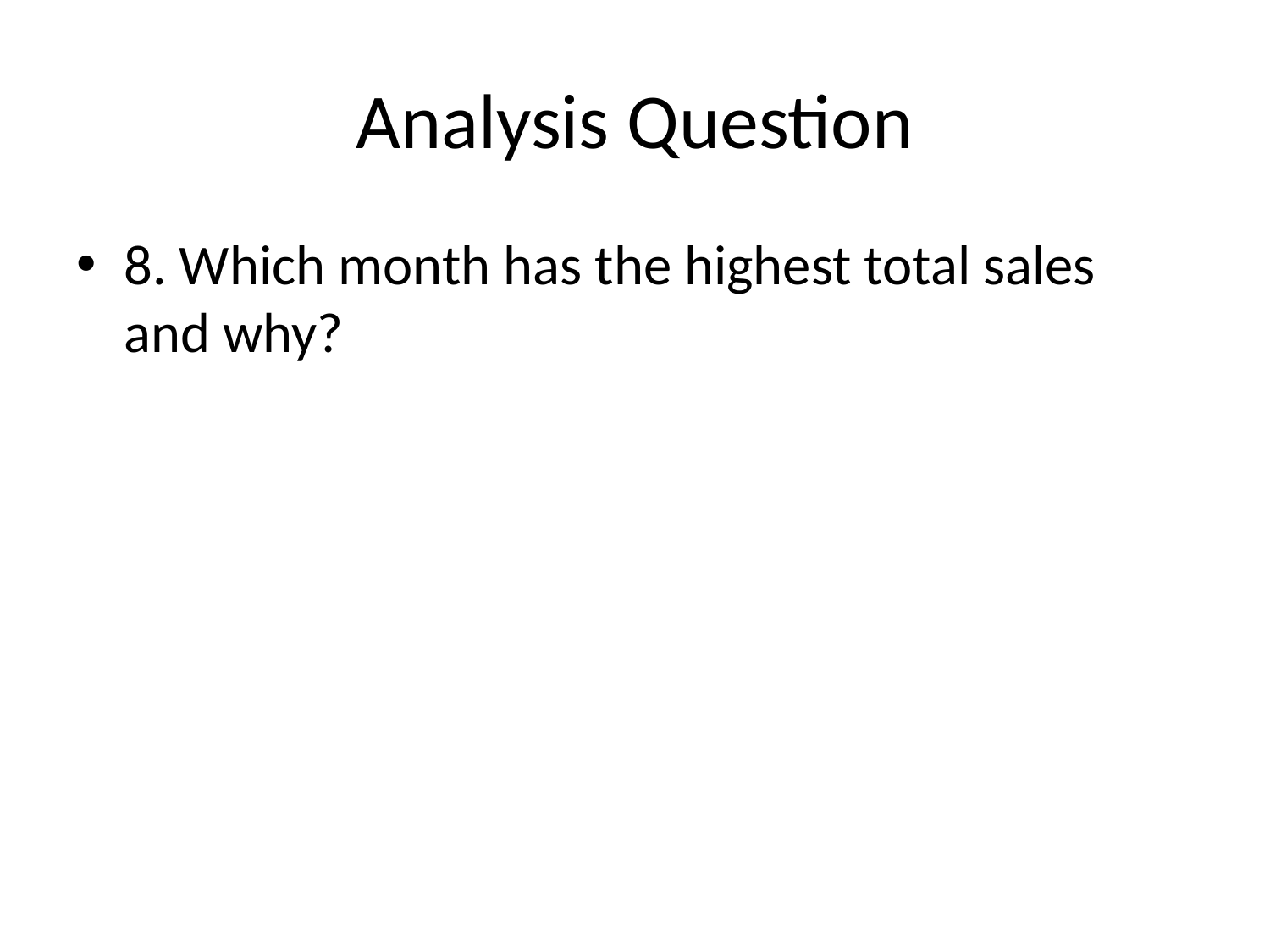

# Analysis Question
8. Which month has the highest total sales and why?